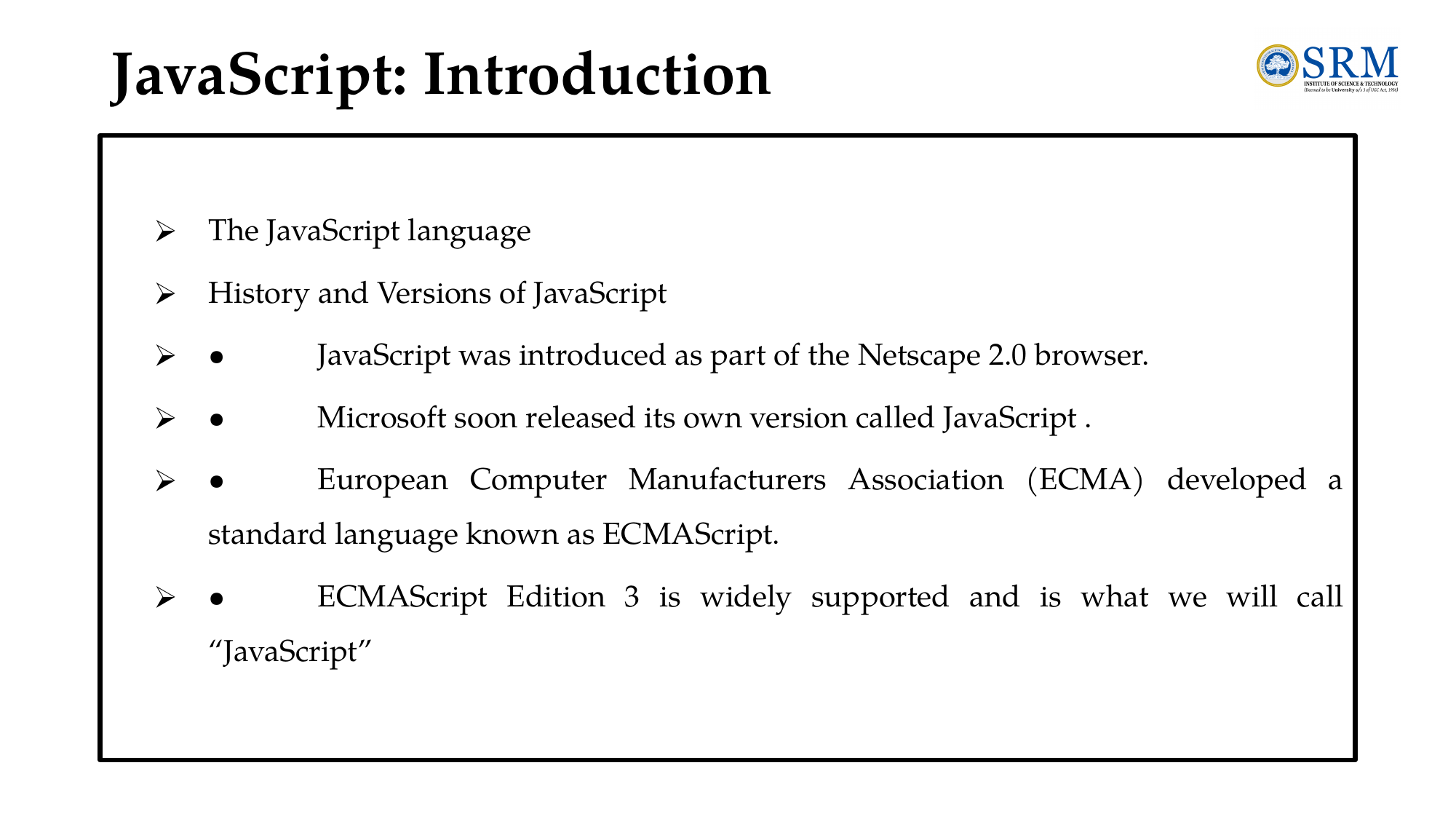

# JavaScript: Introduction

The JavaScript language
History and Versions of JavaScript
•	JavaScript was introduced as part of the Netscape 2.0 browser.
•	Microsoft soon released its own version called JavaScript .
•	European Computer Manufacturers Association (ECMA) developed a standard language known as ECMAScript.
•	ECMAScript Edition 3 is widely supported and is what we will call “JavaScript”